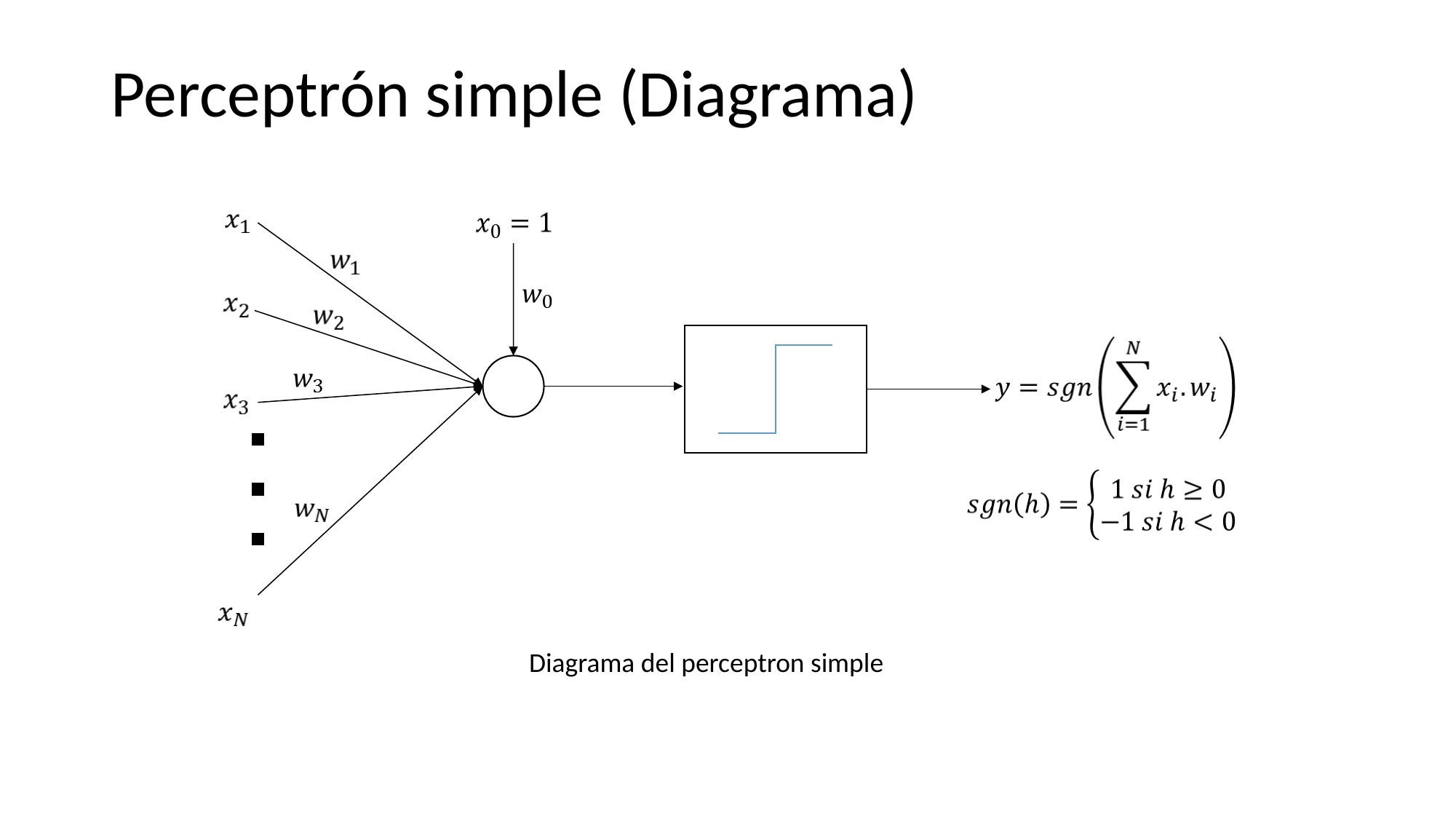

# Perceptrón simple (Diagrama)

Diagrama del perceptron simple